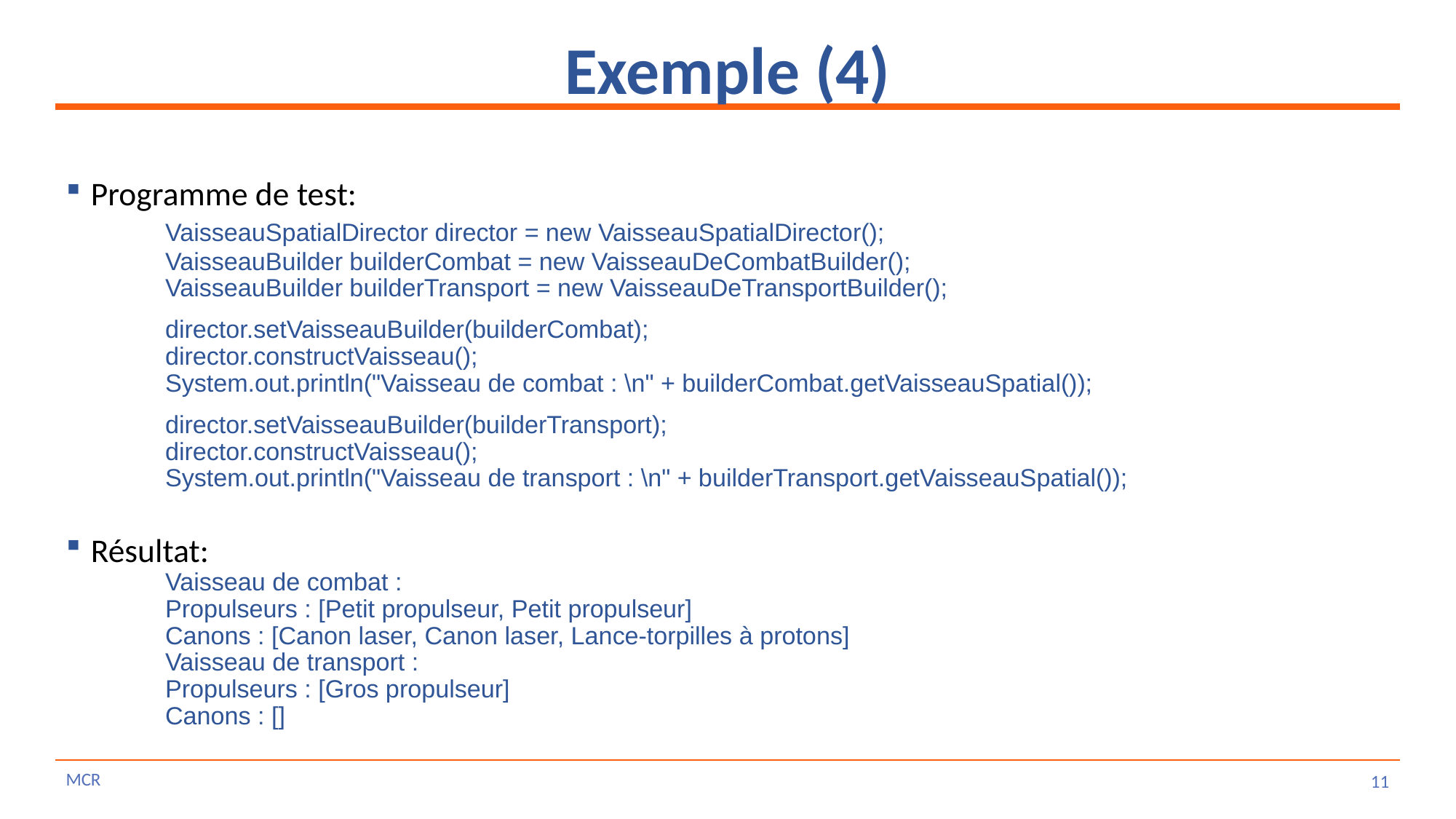

# Exemple (4)
Programme de test:
	VaisseauSpatialDirector director = new VaisseauSpatialDirector();
	VaisseauBuilder builderCombat = new VaisseauDeCombatBuilder();
	VaisseauBuilder builderTransport = new VaisseauDeTransportBuilder();

	director.setVaisseauBuilder(builderCombat);
	director.constructVaisseau();
	System.out.println("Vaisseau de combat : \n" + builderCombat.getVaisseauSpatial());

	director.setVaisseauBuilder(builderTransport);
	director.constructVaisseau();
	System.out.println("Vaisseau de transport : \n" + builderTransport.getVaisseauSpatial());

Résultat:
	Vaisseau de combat :
	Propulseurs : [Petit propulseur, Petit propulseur]
	Canons : [Canon laser, Canon laser, Lance-torpilles à protons]
	Vaisseau de transport :
	Propulseurs : [Gros propulseur]
	Canons : []
MCR
11